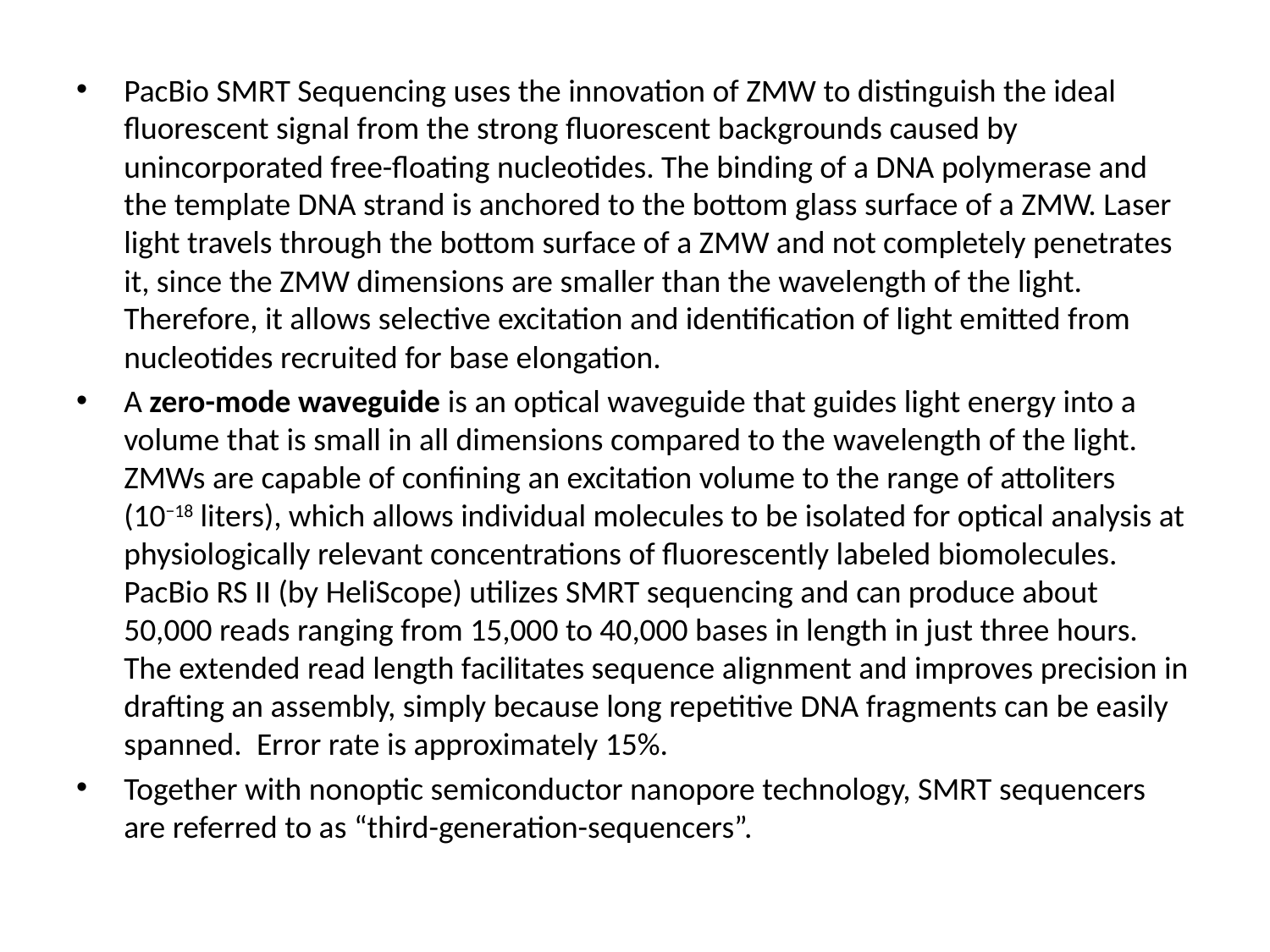

#
PacBio SMRT Sequencing uses the innovation of ZMW to distinguish the ideal fluorescent signal from the strong fluorescent backgrounds caused by unincorporated free-floating nucleotides. The binding of a DNA polymerase and the template DNA strand is anchored to the bottom glass surface of a ZMW. Laser light travels through the bottom surface of a ZMW and not completely penetrates it, since the ZMW dimensions are smaller than the wavelength of the light. Therefore, it allows selective excitation and identification of light emitted from nucleotides recruited for base elongation.
A zero-mode waveguide is an optical waveguide that guides light energy into a volume that is small in all dimensions compared to the wavelength of the light. ZMWs are capable of confining an excitation volume to the range of attoliters (10−18 liters), which allows individual molecules to be isolated for optical analysis at physiologically relevant concentrations of fluorescently labeled biomolecules. PacBio RS II (by HeliScope) utilizes SMRT sequencing and can produce about 50,000 reads ranging from 15,000 to 40,000 bases in length in just three hours. The extended read length facilitates sequence alignment and improves precision in drafting an assembly, simply because long repetitive DNA fragments can be easily spanned.  Error rate is approximately 15%.
Together with nonoptic semiconductor nanopore technology, SMRT sequencers are referred to as “third-generation-sequencers”.